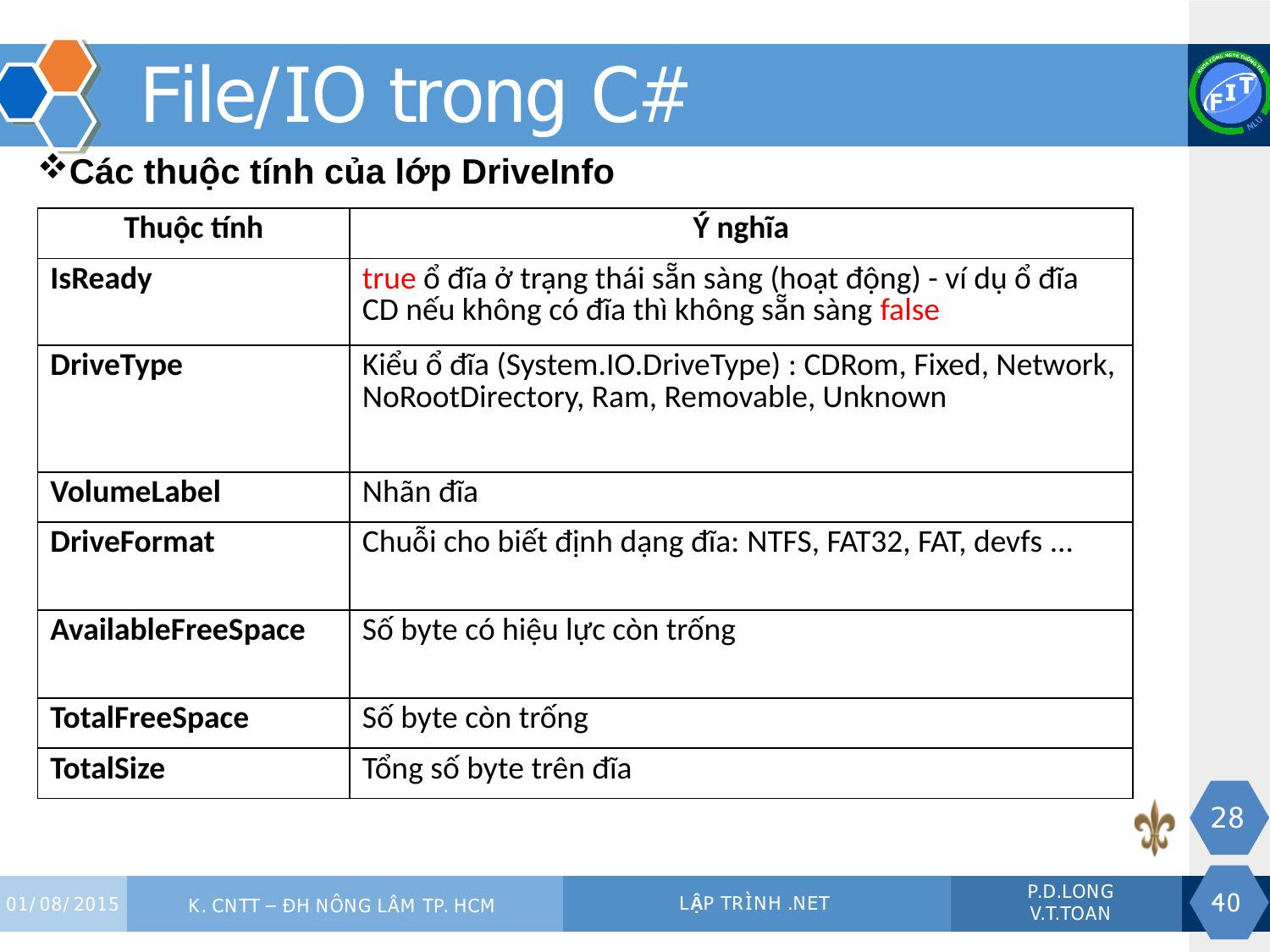

# File/IO trong C#
Các thuộc tính của lớp DriveInfo

| Thuộc tính | Ý nghĩa |
| --- | --- |
| IsReady | true ổ đĩa ở trạng thái sẵn sàng (hoạt động) - ví dụ ổ đĩa CD nếu không có đĩa thì không sẵn sàng false |
| DriveType | Kiểu ổ đĩa (System.IO.DriveType) : CDRom, Fixed, Network, NoRootDirectory, Ram, Removable, Unknown |
| VolumeLabel | Nhãn đĩa |
| DriveFormat | Chuỗi cho biết định dạng đĩa: NTFS, FAT32, FAT, devfs ... |
| AvailableFreeSpace | Số byte có hiệu lực còn trống |
| TotalFreeSpace | Số byte còn trống |
| TotalSize | Tổng số byte trên đĩa |
28
01/08/2015
K. CNTT – ĐH NÔNG LÂM TP. HCM